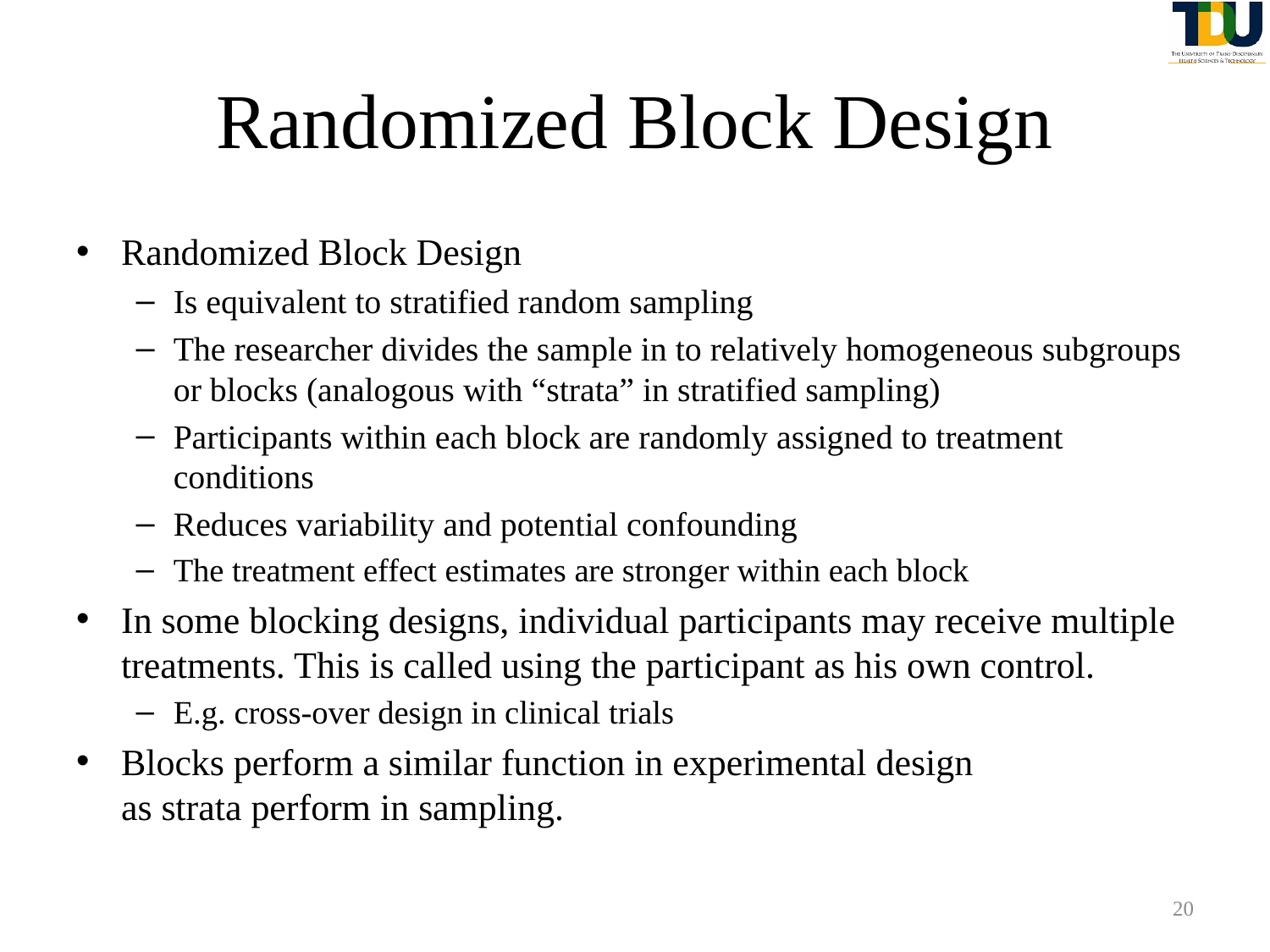

# Randomized Block Design
Randomized Block Design
Is equivalent to stratified random sampling
The researcher divides the sample in to relatively homogeneous subgroups or blocks (analogous with “strata” in stratified sampling)
Participants within each block are randomly assigned to treatment conditions
Reduces variability and potential confounding
The treatment effect estimates are stronger within each block
In some blocking designs, individual participants may receive multiple treatments. This is called using the participant as his own control.
E.g. cross-over design in clinical trials
Blocks perform a similar function in experimental design as strata perform in sampling.
20